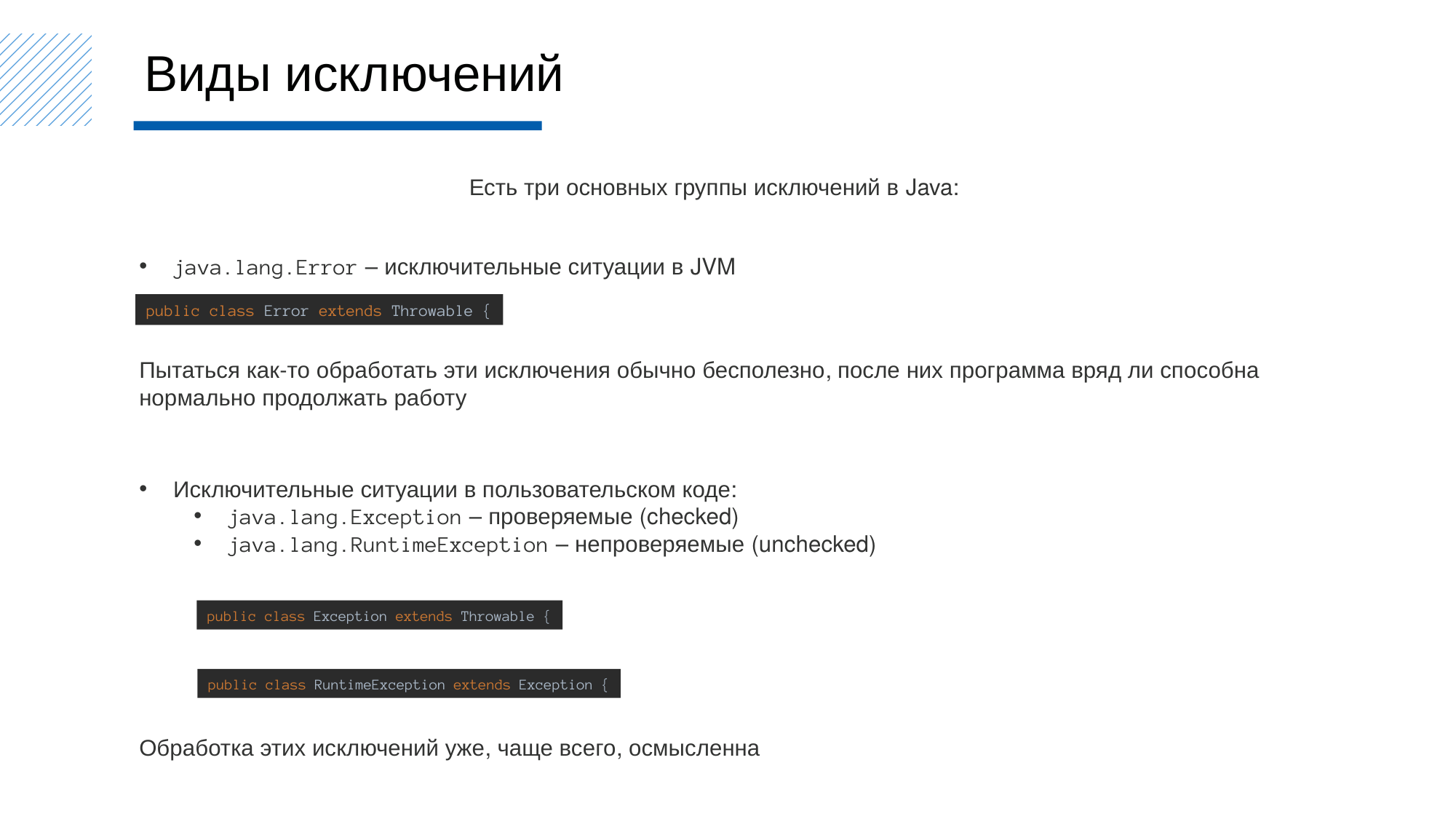

Виды исключений
Есть три основных группы исключений в Java:
java.lang.Error – исключительные ситуации в JVM
public class Error extends Throwable {
Пытаться как-то обработать эти исключения обычно бесполезно, после них программа вряд ли способна нормально продолжать работу
Исключительные ситуации в пользовательском коде:
java.lang.Exception – проверяемые (checked)
java.lang.RuntimeException – непроверяемые (unchecked)
public class Exception extends Throwable {
public class RuntimeException extends Exception {
Обработка этих исключений уже, чаще всего, осмысленна